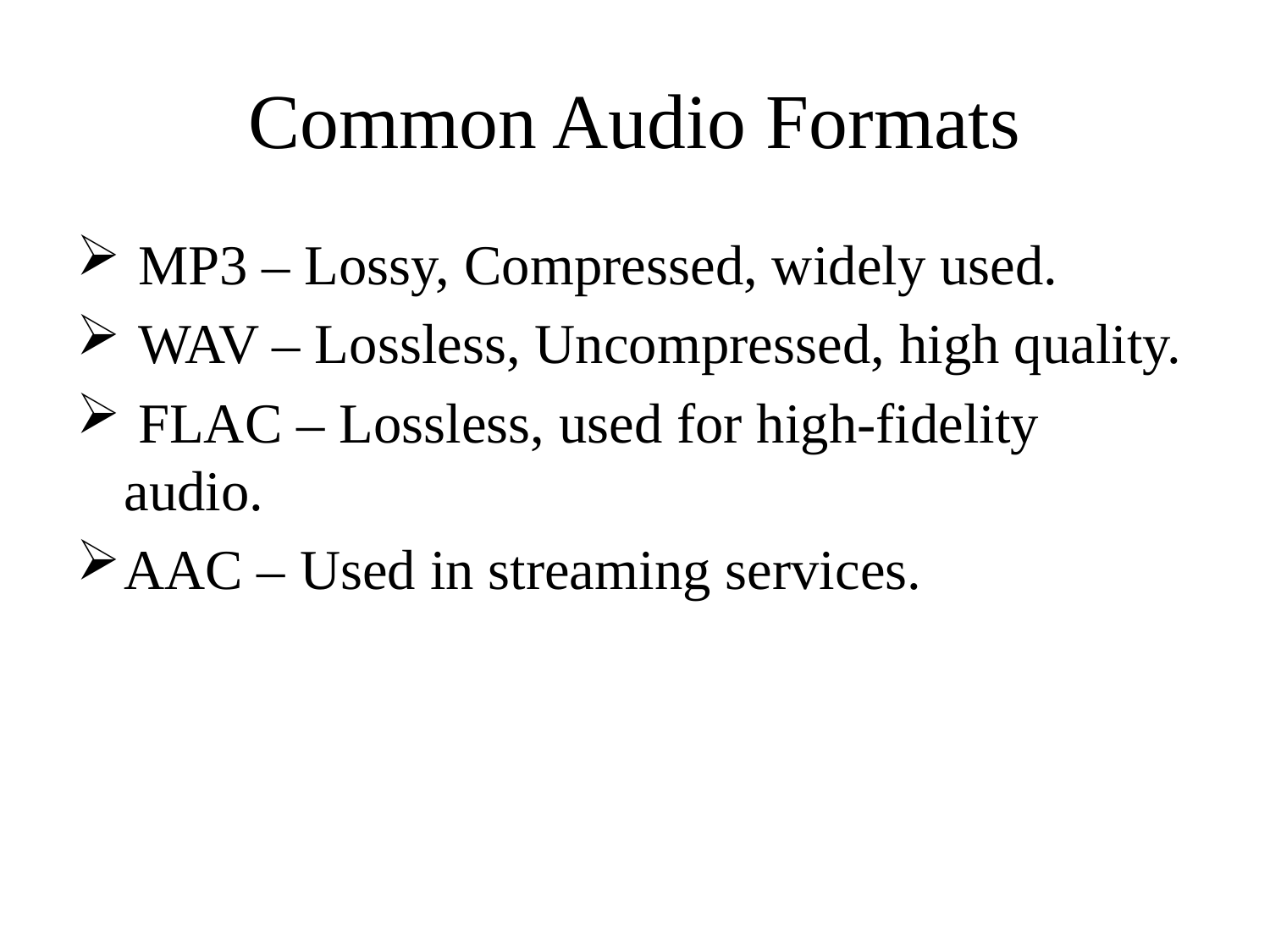

# Common Audio Formats
 MP3 – Lossy, Compressed, widely used.
 WAV – Lossless, Uncompressed, high quality.
 FLAC – Lossless, used for high-fidelity audio.
AAC – Used in streaming services.